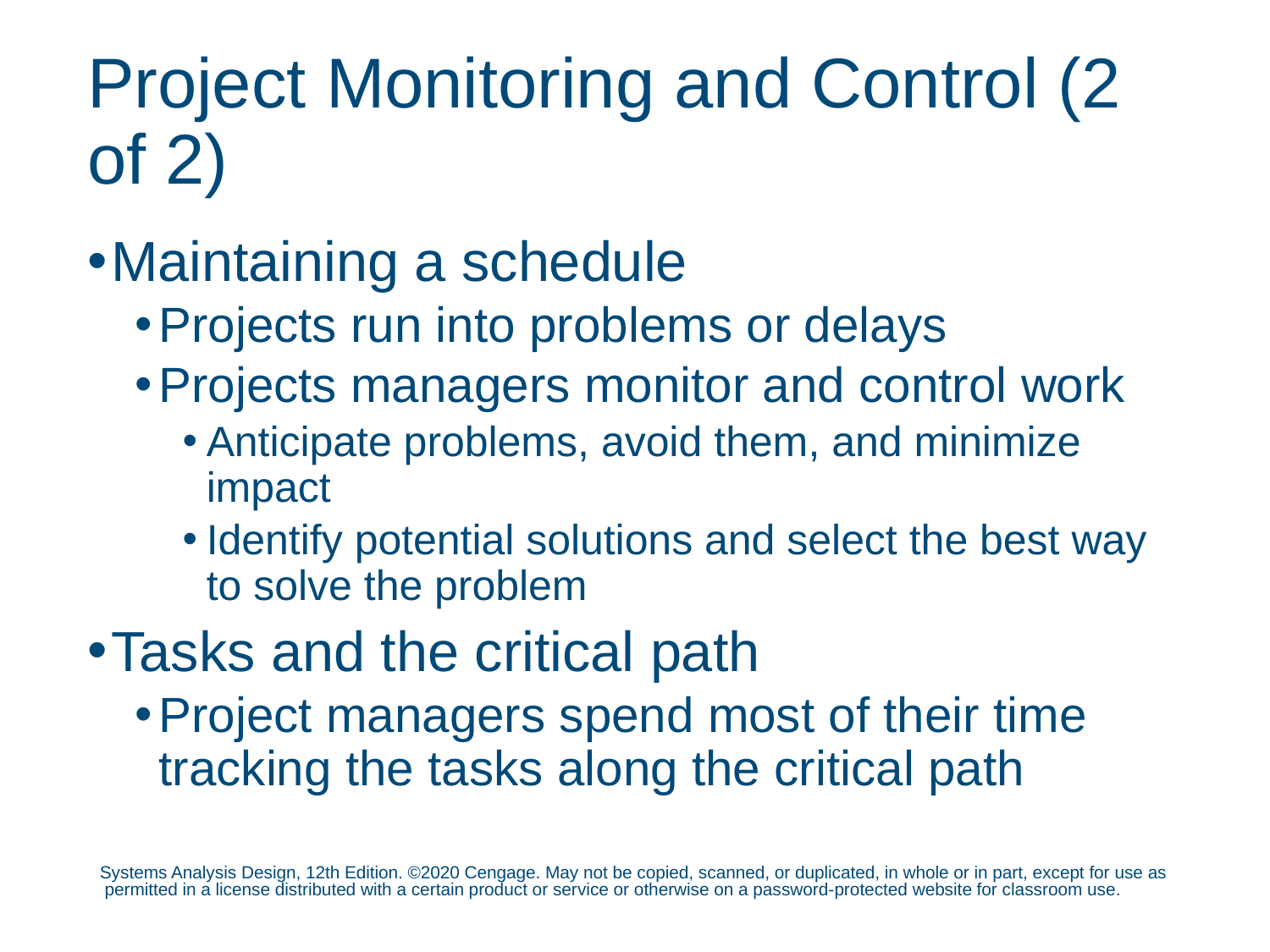

# Project Monitoring and Control (2 of 2)
Maintaining a schedule
Projects run into problems or delays
Projects managers monitor and control work
Anticipate problems, avoid them, and minimize impact
Identify potential solutions and select the best way to solve the problem
Tasks and the critical path
Project managers spend most of their time tracking the tasks along the critical path
Systems Analysis Design, 12th Edition. ©2020 Cengage. May not be copied, scanned, or duplicated, in whole or in part, except for use as permitted in a license distributed with a certain product or service or otherwise on a password-protected website for classroom use.